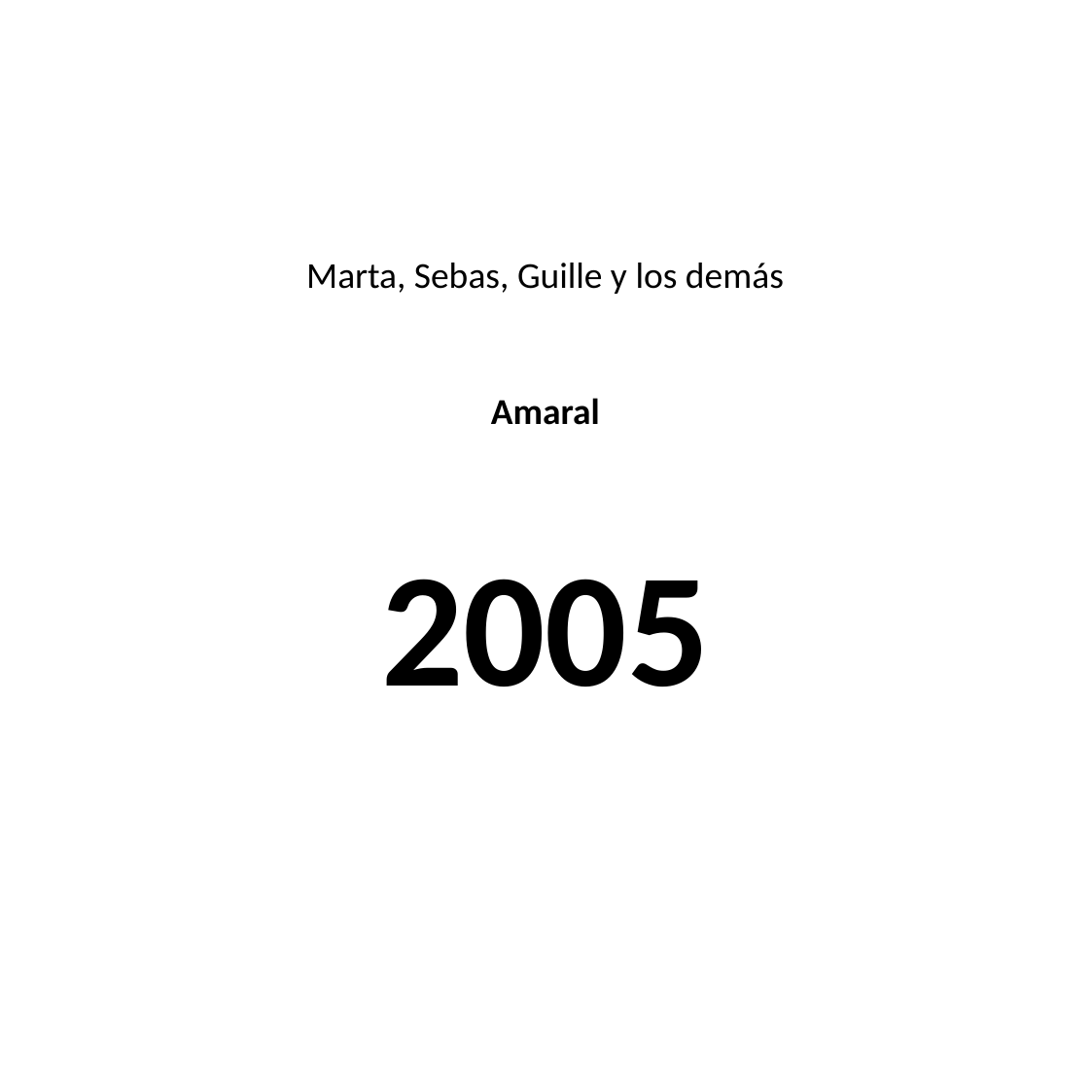

#

Marta, Sebas, Guille y los demás

Amaral

2005